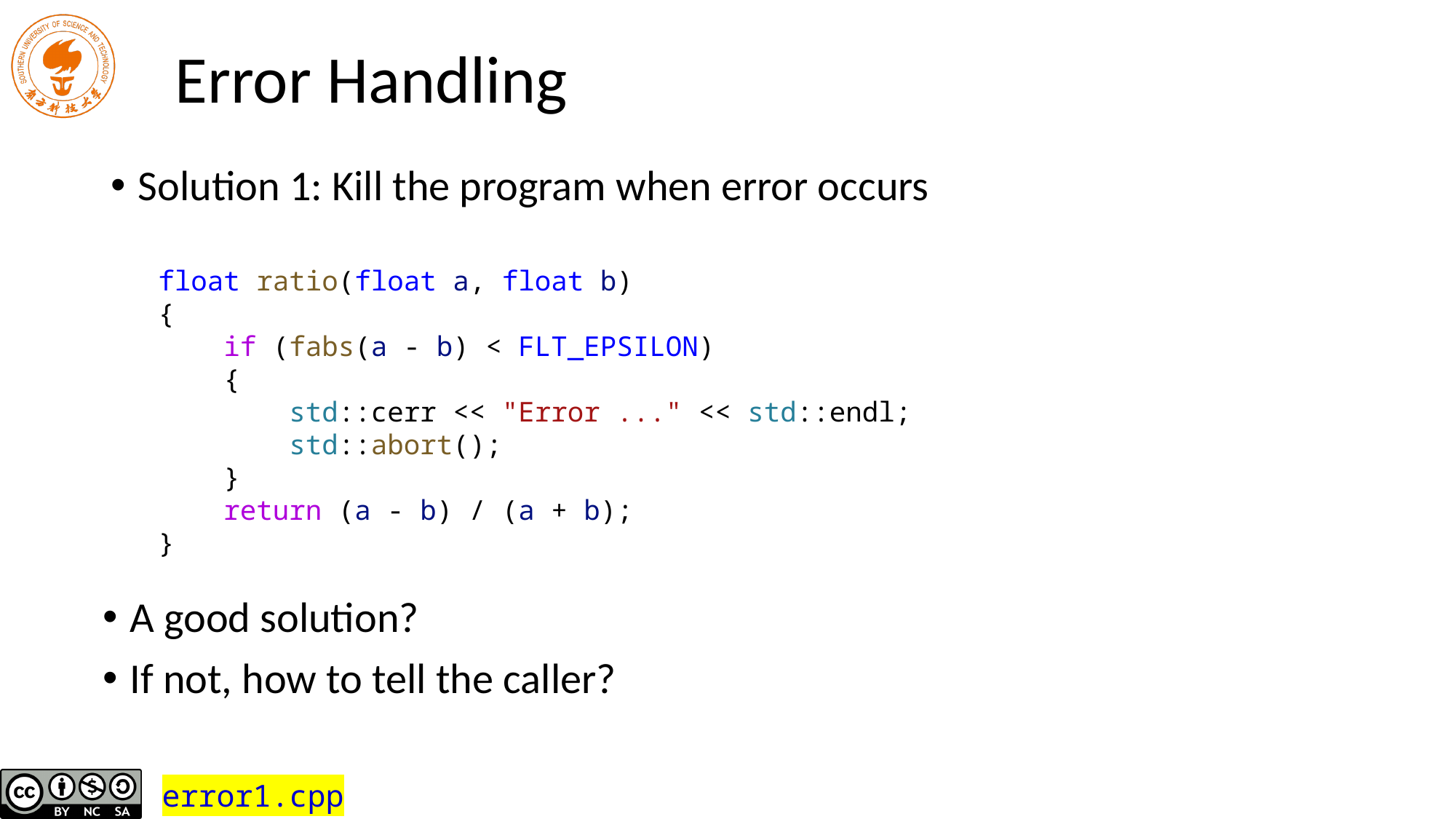

# Error Handling
Solution 1: Kill the program when error occurs
float ratio(float a, float b)
{
    if (fabs(a - b) < FLT_EPSILON)
    {
        std::cerr << "Error ..." << std::endl;
        std::abort();
    }
    return (a - b) / (a + b);
}
A good solution?
If not, how to tell the caller?
error1.cpp